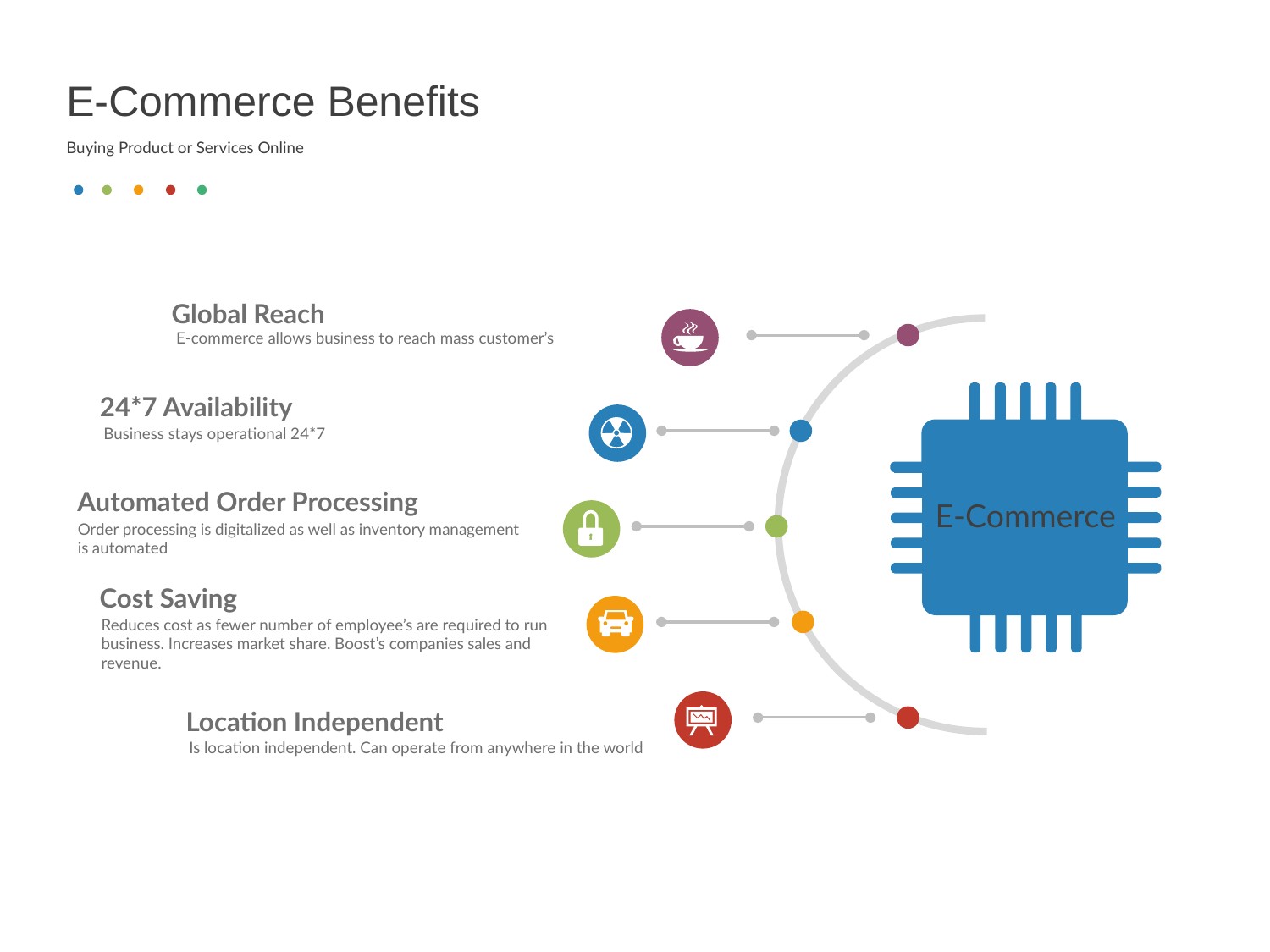

# E-Commerce Benefits
Buying Product or Services Online
Global Reach
E-commerce allows business to reach mass customer’s

E-Commerce
24*7 Availability
Business stays operational 24*7

Automated Order Processing
Order processing is digitalized as well as inventory management is automated

Cost Saving
Reduces cost as fewer number of employee’s are required to run business. Increases market share. Boost’s companies sales and revenue.

Location Independent
Is location independent. Can operate from anywhere in the world